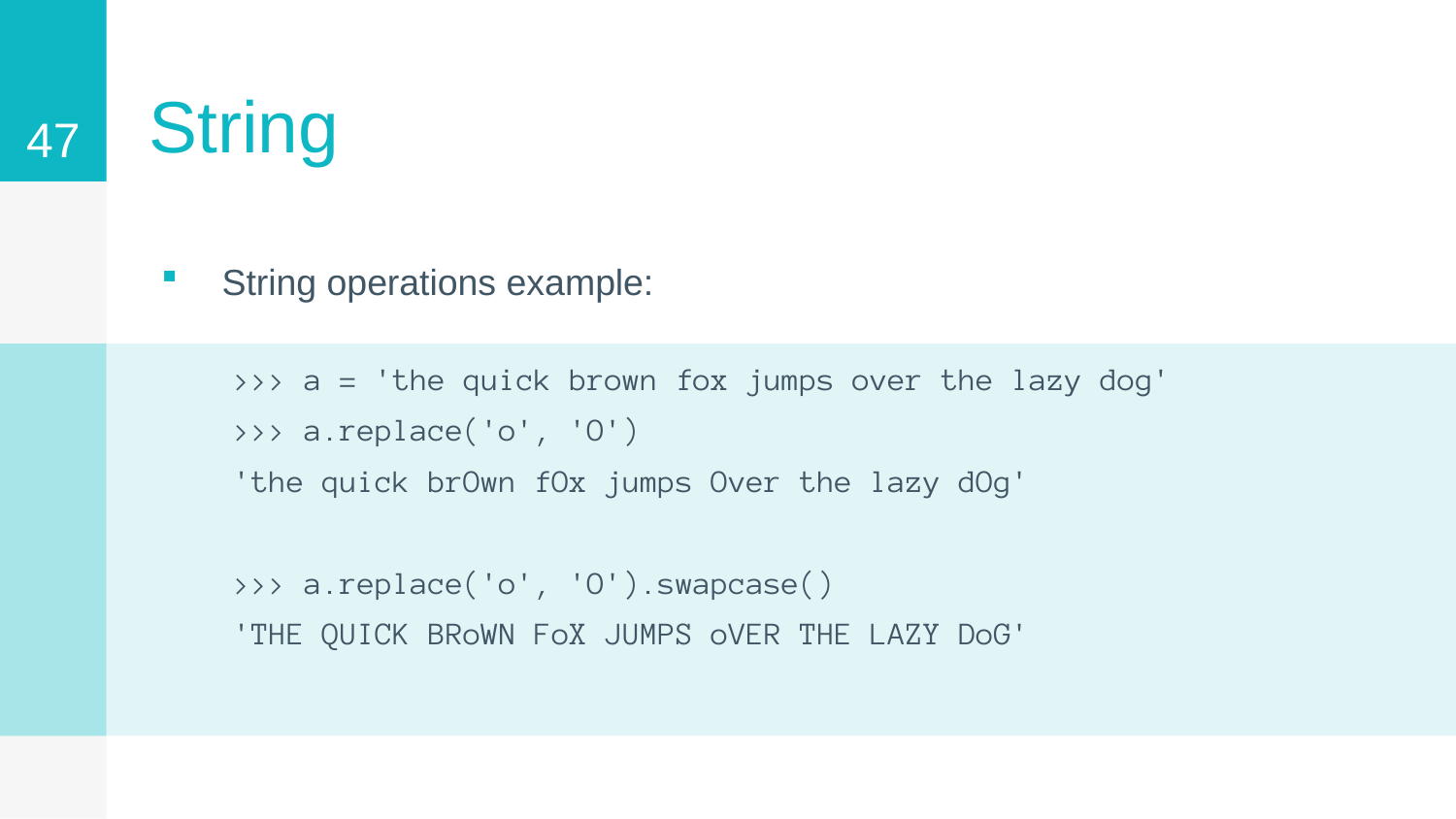

47
# String
String operations example:
>>> a = 'the quick brown fox jumps over the lazy dog'
>>> a.replace('o', 'O')
'the quick brOwn fOx jumps Over the lazy dOg'

>>> a.replace('o', 'O').swapcase()
'THE QUICK BRoWN FoX JUMPS oVER THE LAZY DoG'